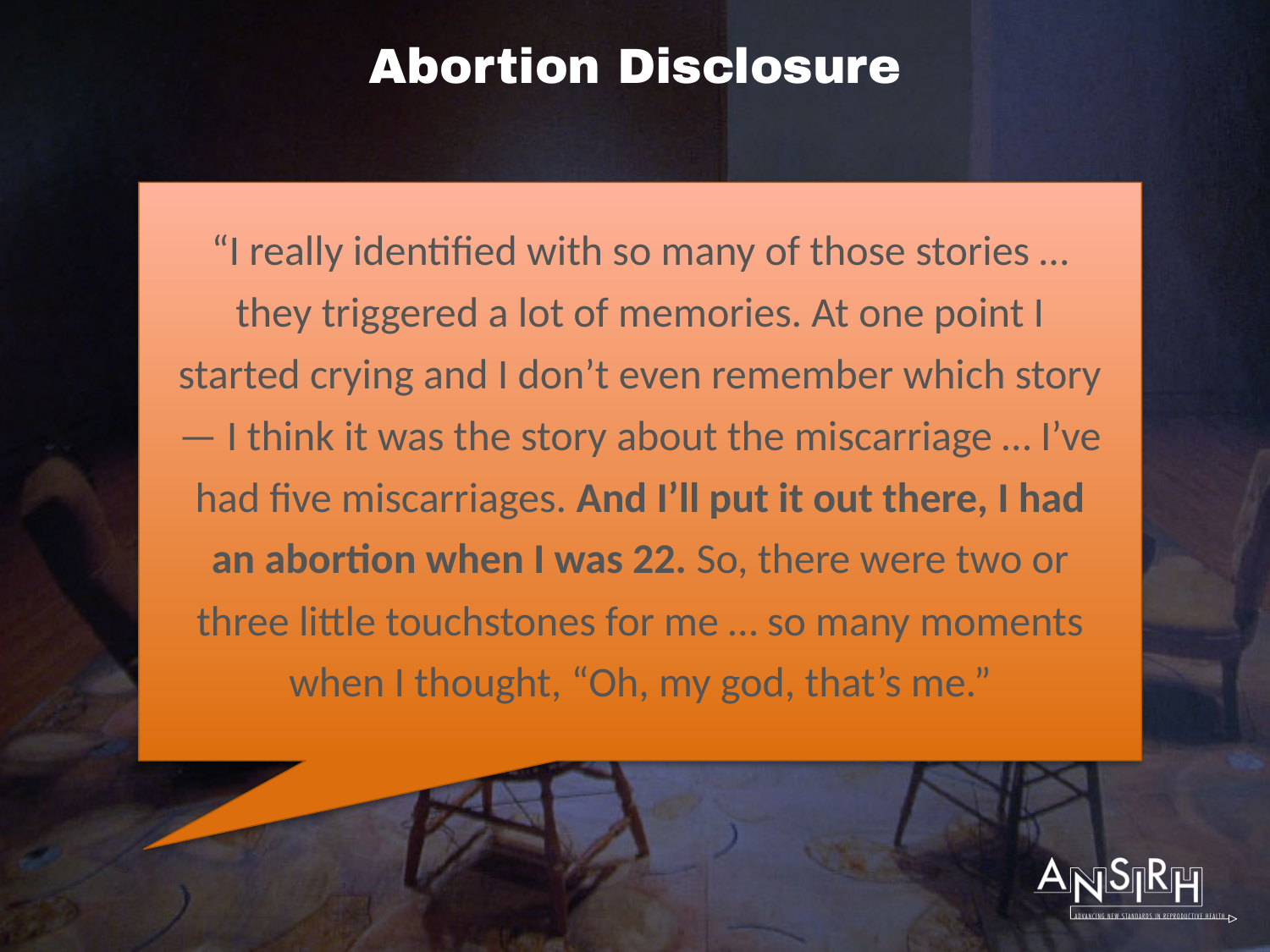

# Abortion Disclosure
“I really identified with so many of those stories … they triggered a lot of memories. At one point I started crying and I don’t even remember which story — I think it was the story about the miscarriage … I’ve had five miscarriages. And I’ll put it out there, I had an abortion when I was 22. So, there were two or three little touchstones for me … so many moments when I thought, “Oh, my god, that’s me.”